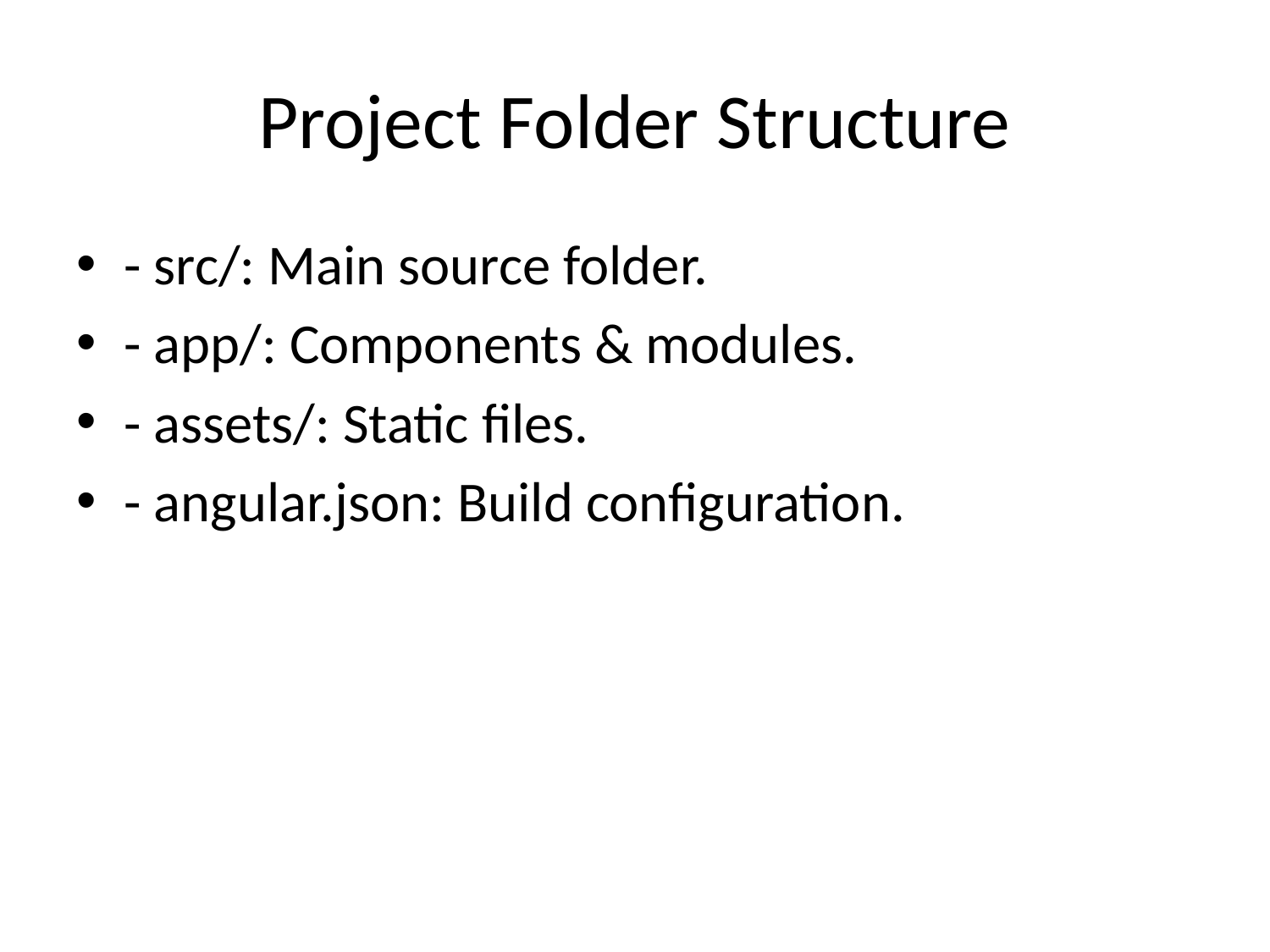

# Project Folder Structure
- src/: Main source folder.
- app/: Components & modules.
- assets/: Static files.
- angular.json: Build configuration.